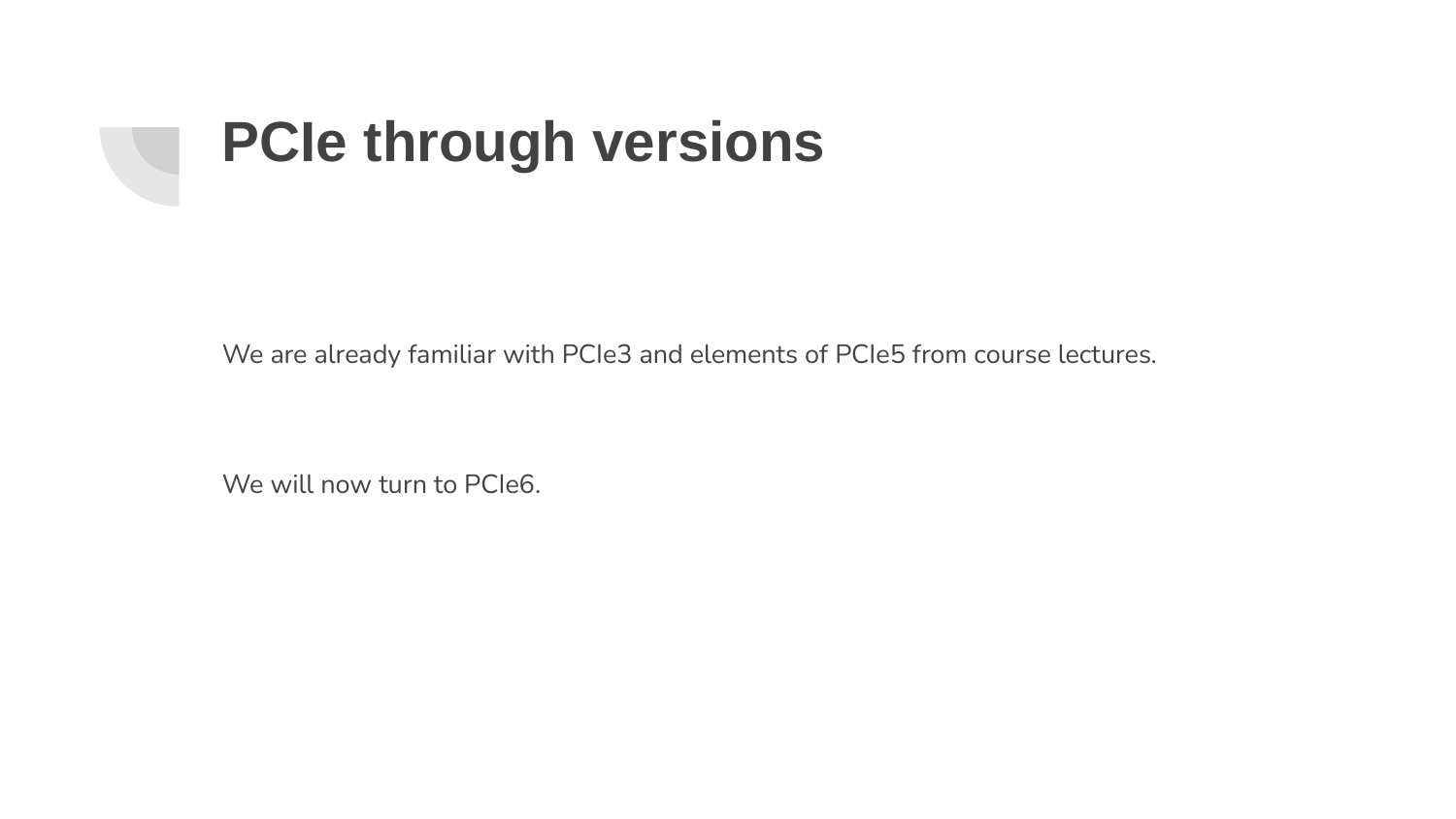

# PCIe through versions
We are already familiar with PCIe3 and elements of PCIe5 from course lectures.

We will now turn to PCIe6.